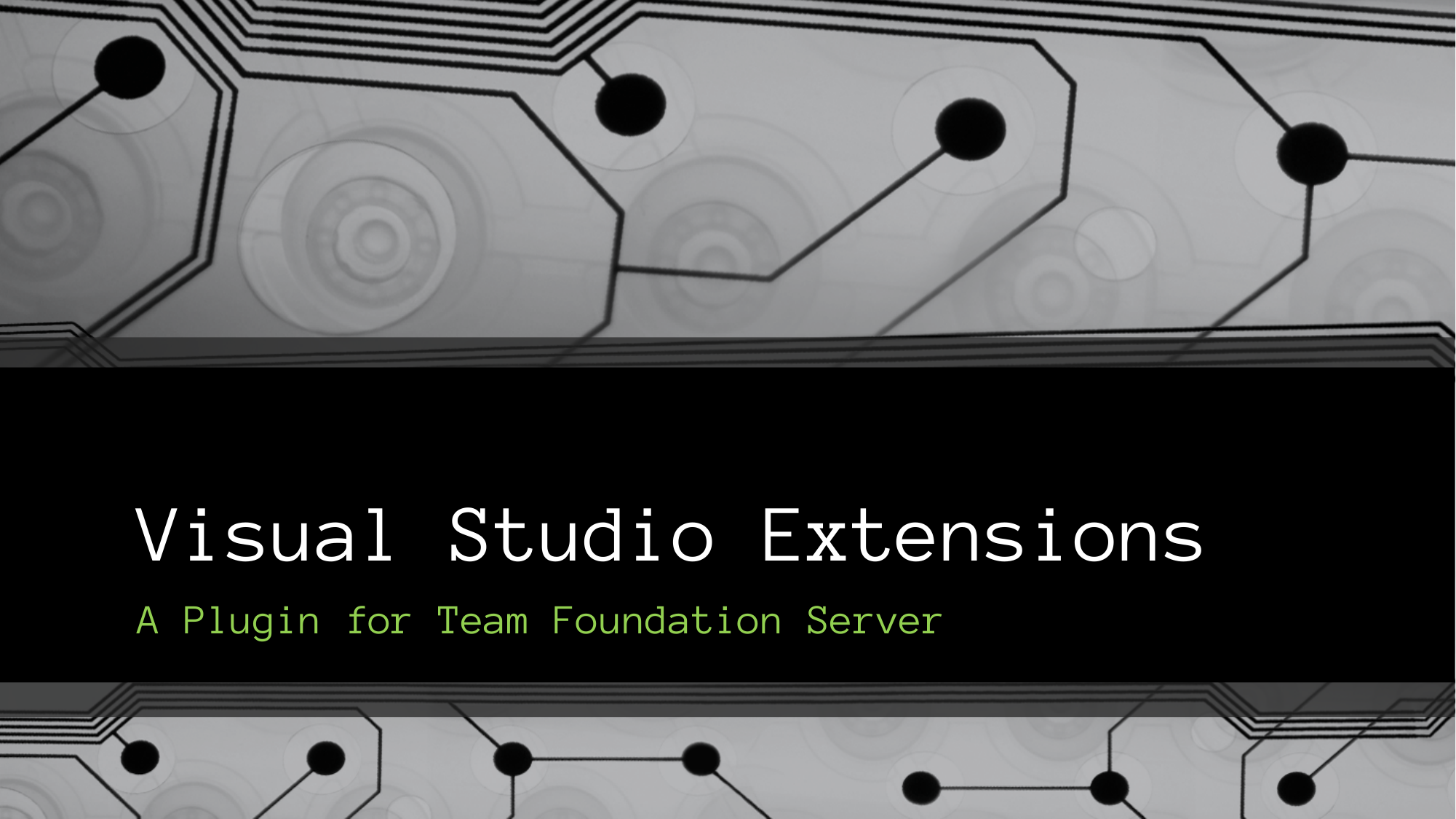

# Visual Studio Extensions
A Plugin for Team Foundation Server